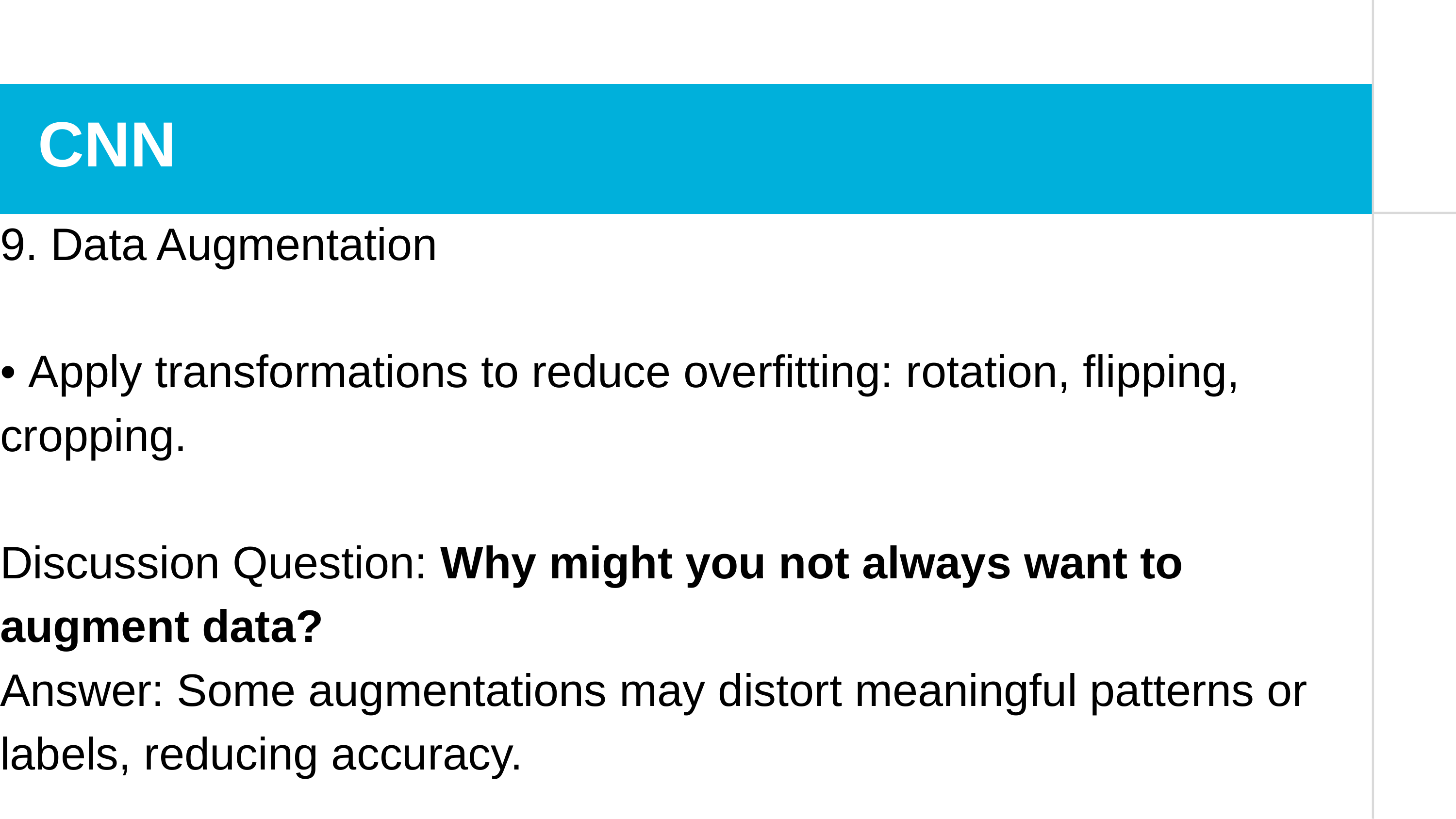

CNN
9. Data Augmentation

• Apply transformations to reduce overfitting: rotation, flipping, cropping.

Discussion Question: Why might you not always want to augment data?
Answer: Some augmentations may distort meaningful patterns or labels, reducing accuracy.